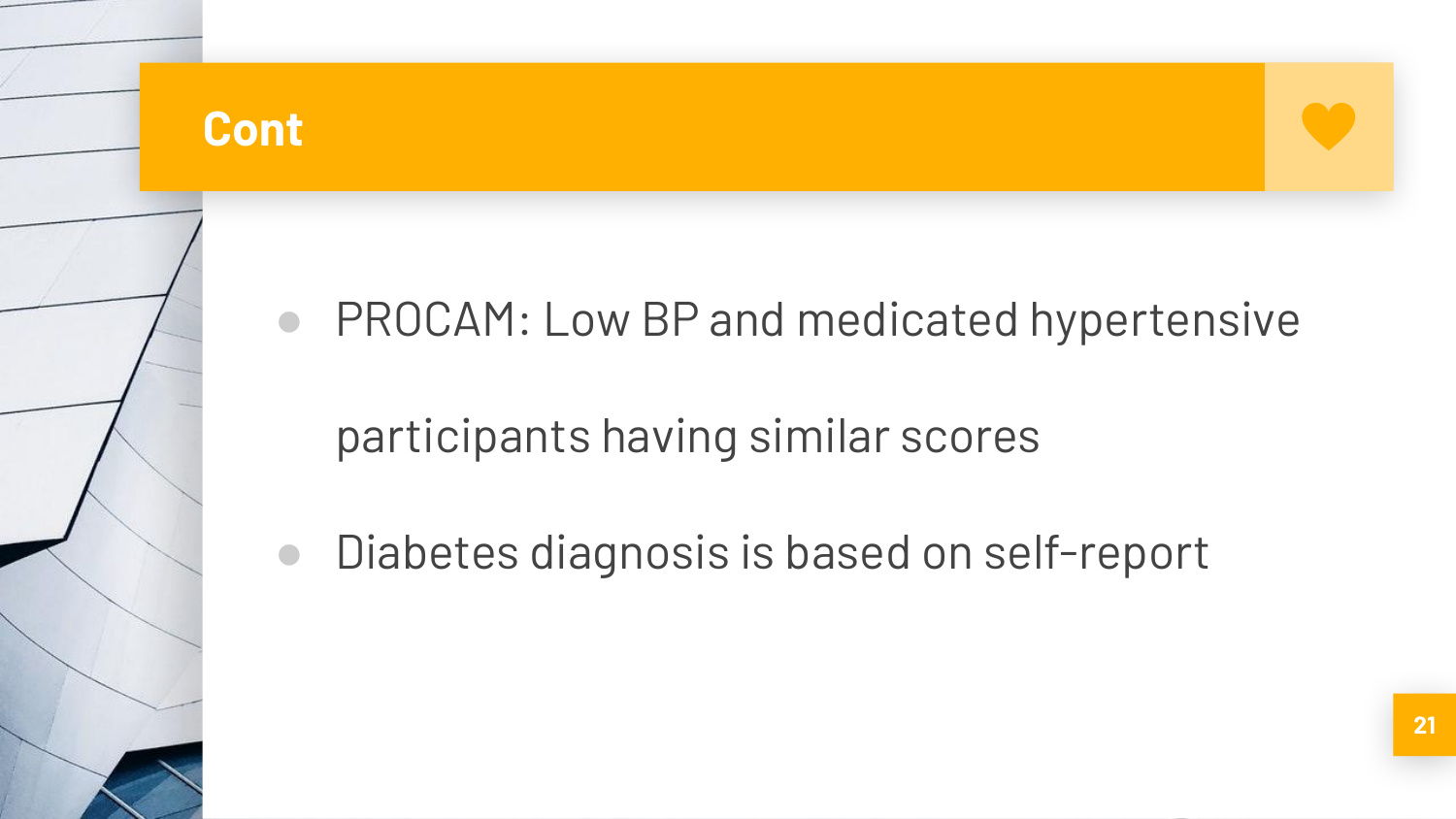

# Cont

PROCAM: Low BP and medicated hypertensive participants having similar scores
Diabetes diagnosis is based on self-report
21